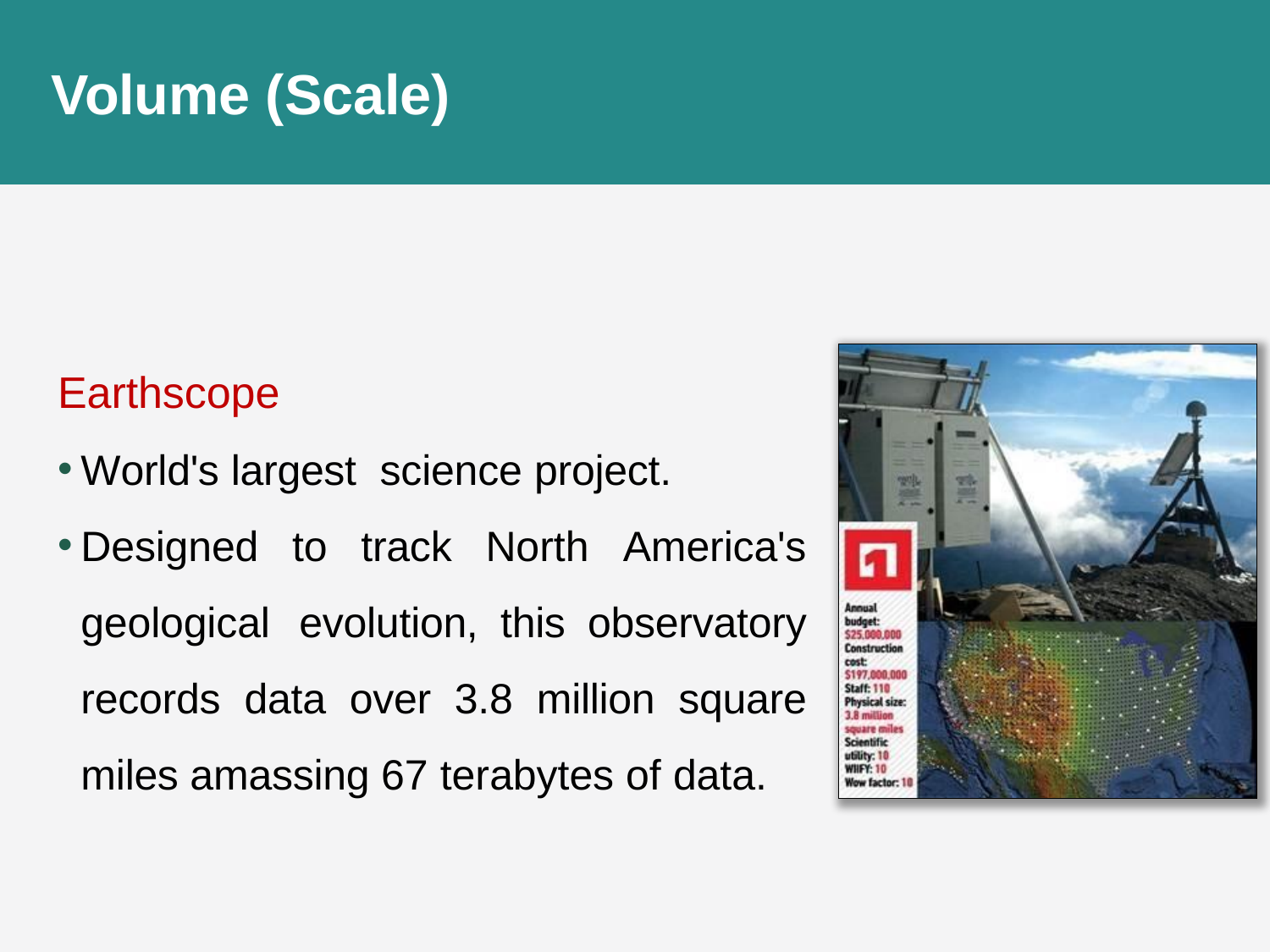

# Volume (Scale)
Earthscope
World's largest  science project.
Designed to track North America's geological evolution, this observatory records data over 3.8 million square miles amassing 67 terabytes of data.